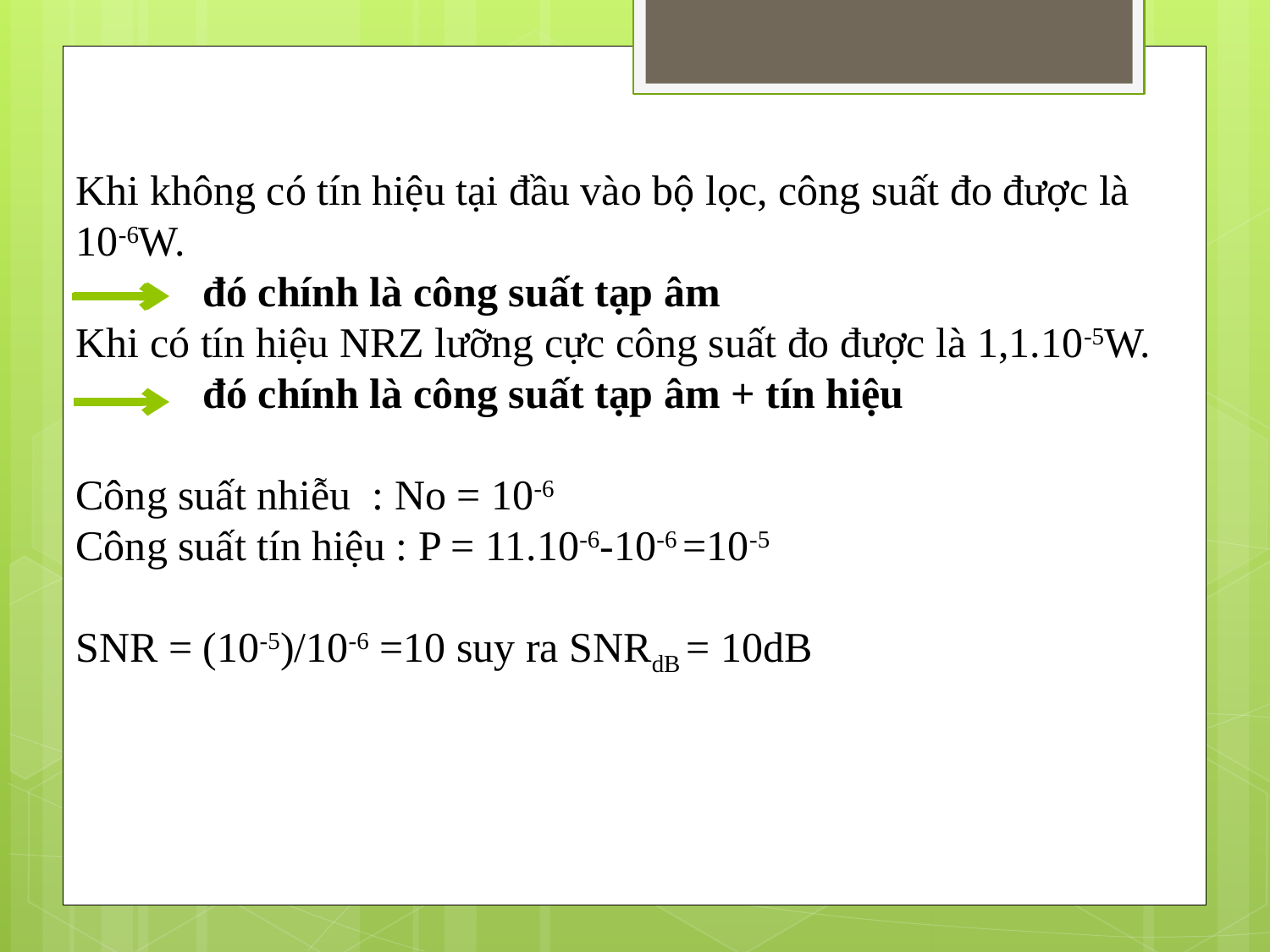

Khi không có tín hiệu tại đầu vào bộ lọc, công suất đo được là
10-6W.
 	đó chính là công suất tạp âm
Khi có tín hiệu NRZ lưỡng cực công suất đo được là 1,1.10-5W.
 	đó chính là công suất tạp âm + tín hiệu

Công suất nhiễu  : No = 10-6
Công suất tín hiệu : P = 11.10-6-10-6 =10-5

SNR = (10-5)/10-6 =10 suy ra SNRdB = 10dB